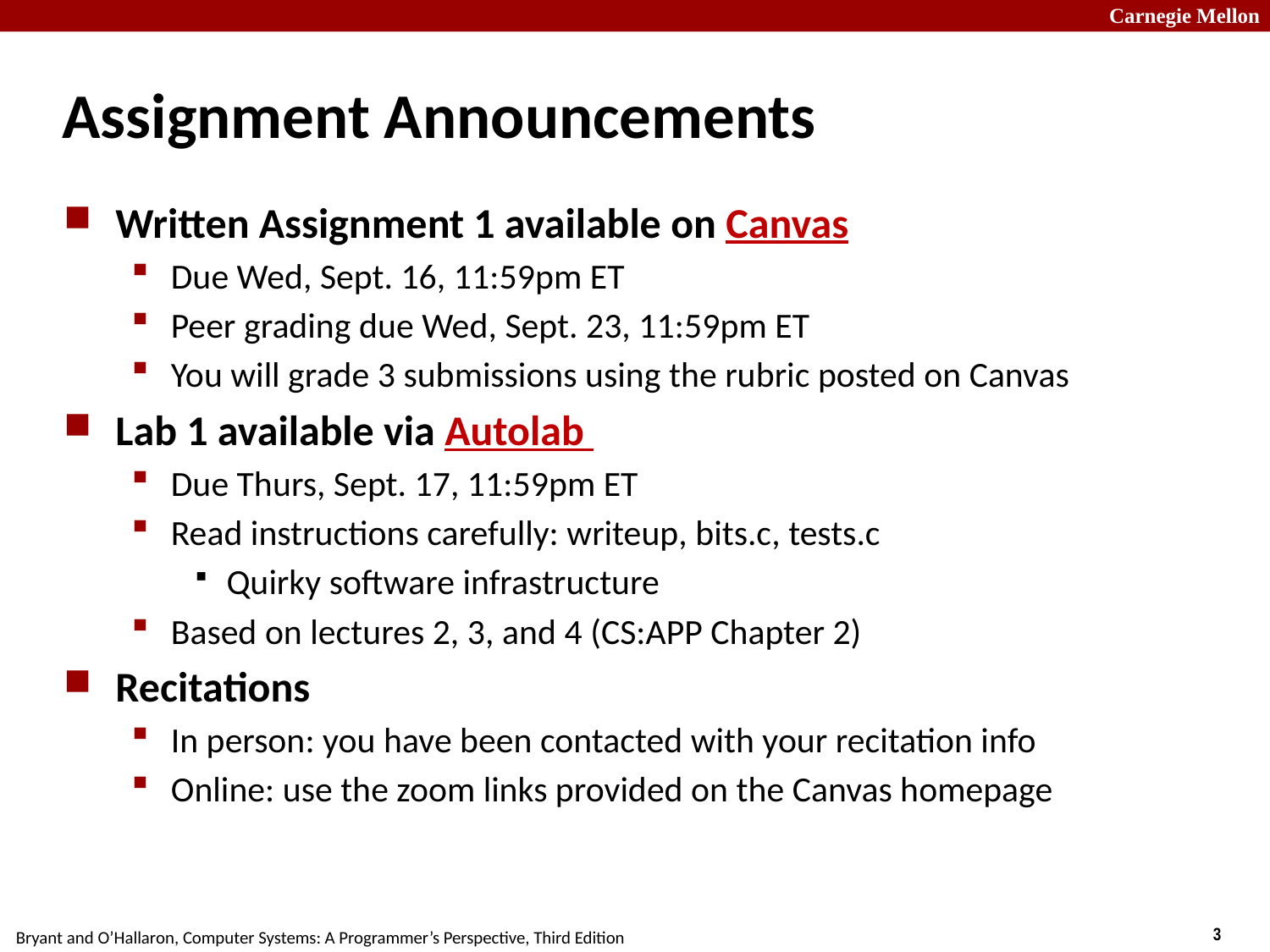

# Assignment Announcements
Written Assignment 1 available on Canvas
Due Wed, Sept. 16, 11:59pm ET
Peer grading due Wed, Sept. 23, 11:59pm ET
You will grade 3 submissions using the rubric posted on Canvas
Lab 1 available via Autolab
Due Thurs, Sept. 17, 11:59pm ET
Read instructions carefully: writeup, bits.c, tests.c
Quirky software infrastructure
Based on lectures 2, 3, and 4 (CS:APP Chapter 2)
Recitations
In person: you have been contacted with your recitation info
Online: use the zoom links provided on the Canvas homepage